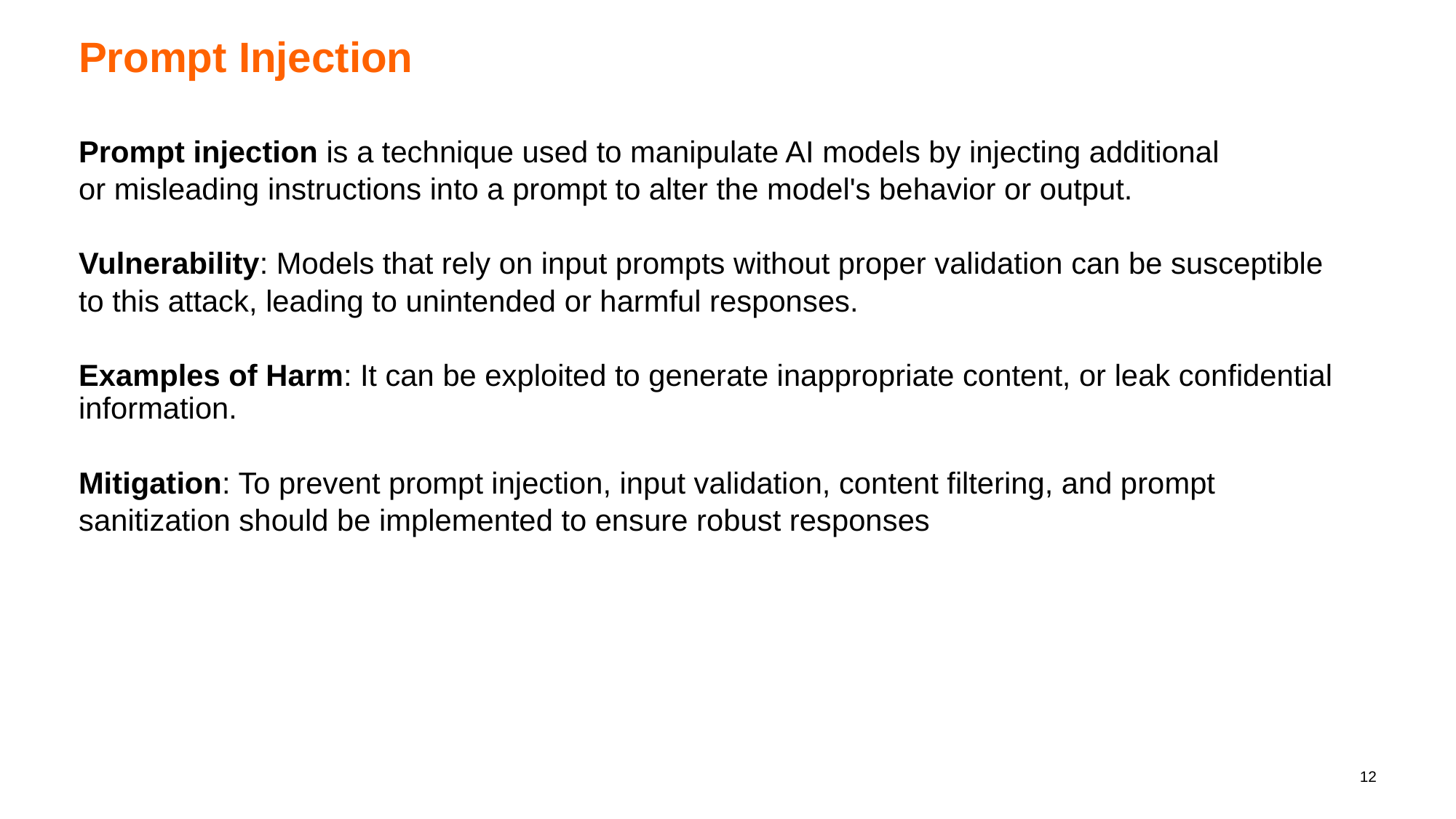

# Prompt Injection
Prompt injection is a technique used to manipulate AI models by injecting additional
or misleading instructions into a prompt to alter the model's behavior or output.

Vulnerability: Models that rely on input prompts without proper validation can be susceptible
to this attack, leading to unintended or harmful responses.

Examples of Harm: It can be exploited to generate inappropriate content, or leak confidential information.

Mitigation: To prevent prompt injection, input validation, content filtering, and prompt
sanitization should be implemented to ensure robust responses
12